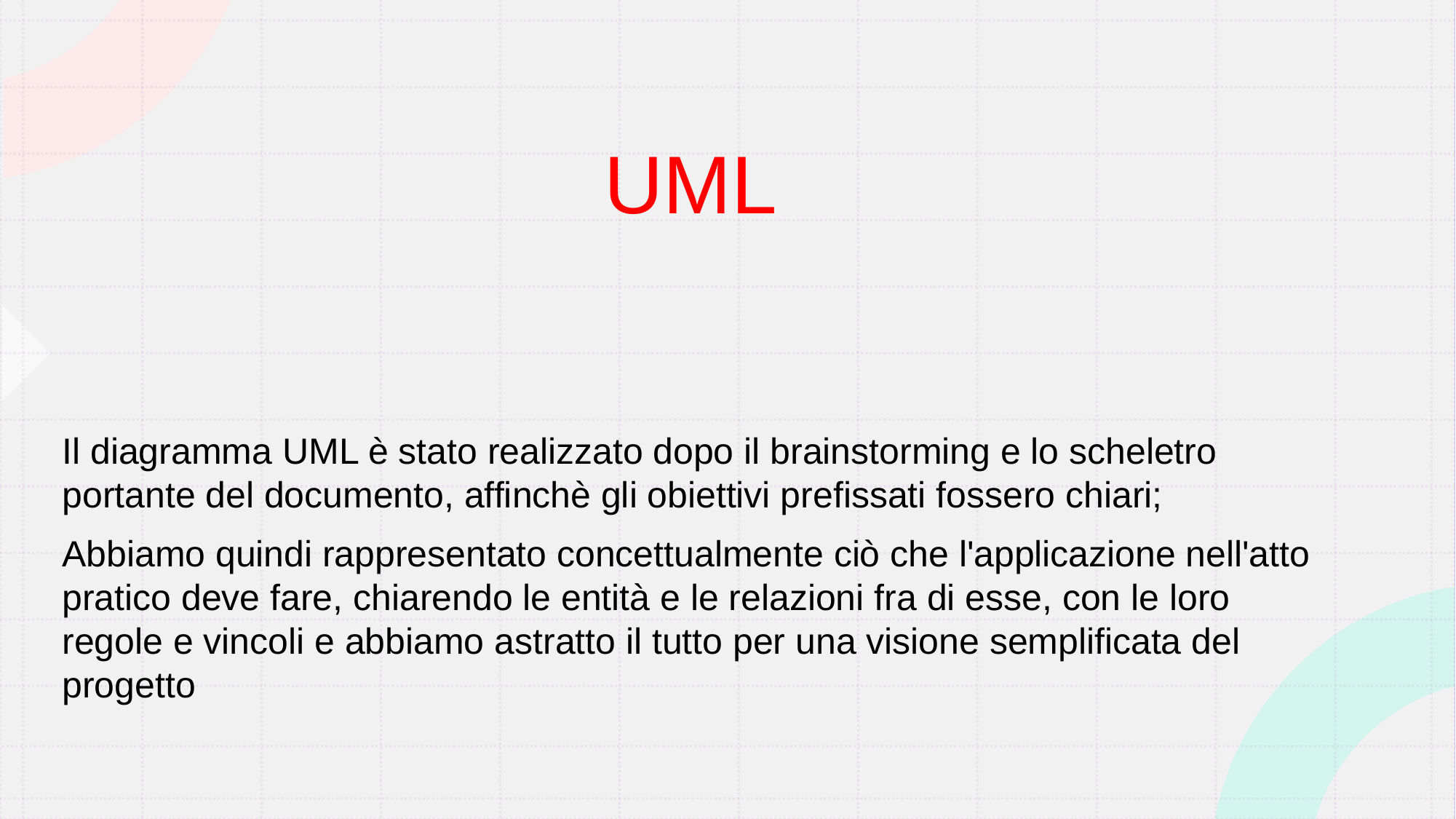

# UML

Il diagramma UML è stato realizzato dopo il brainstorming e lo scheletro portante del documento, affinchè gli obiettivi prefissati fossero chiari;
Abbiamo quindi rappresentato concettualmente ciò che l'applicazione nell'atto pratico deve fare, chiarendo le entità e le relazioni fra di esse, con le loro regole e vincoli e abbiamo astratto il tutto per una visione semplificata del progetto